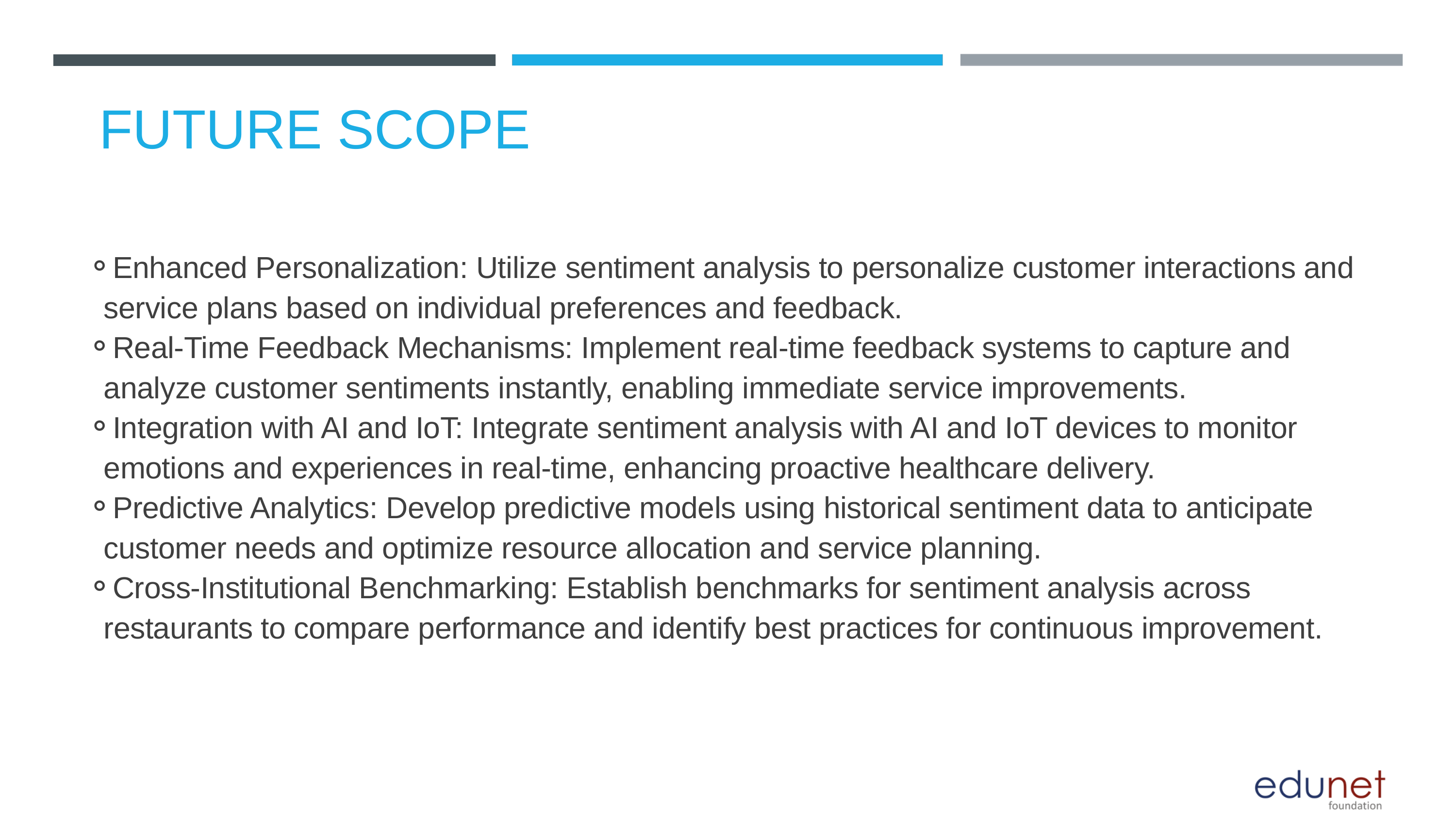

FUTURE SCOPE

Enhanced Personalization: Utilize sentiment analysis to personalize customer interactions and service plans based on individual preferences and feedback.
Real-Time Feedback Mechanisms: Implement real-time feedback systems to capture and analyze customer sentiments instantly, enabling immediate service improvements.
Integration with AI and IoT: Integrate sentiment analysis with AI and IoT devices to monitor  emotions and experiences in real-time, enhancing proactive healthcare delivery.
Predictive Analytics: Develop predictive models using historical sentiment data to anticipate customer needs and optimize resource allocation and service planning.
Cross-Institutional Benchmarking: Establish benchmarks for sentiment analysis across restaurants to compare performance and identify best practices for continuous improvement.